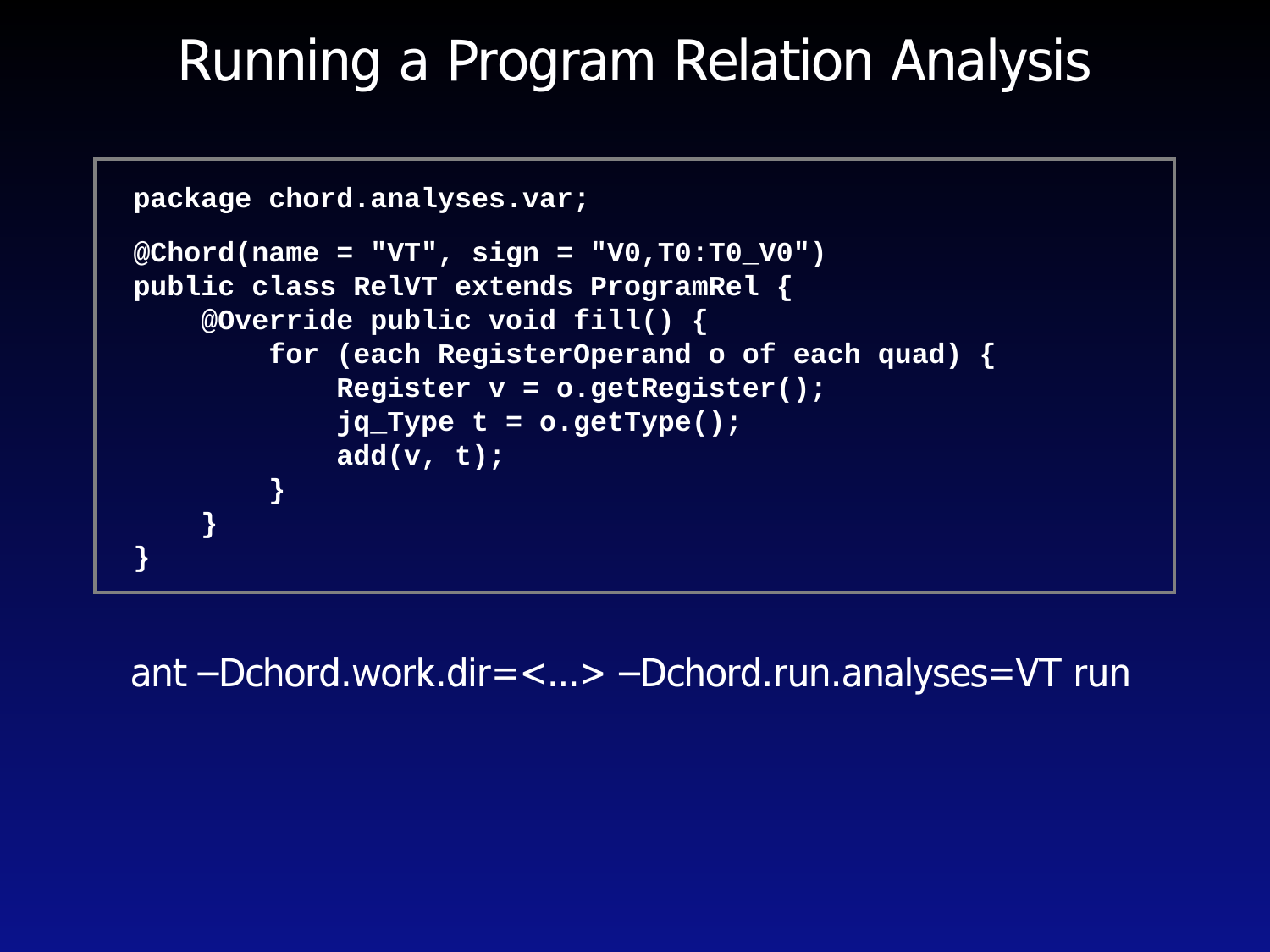

# Running a Program Relation Analysis
package chord.analyses.var;
@Chord(name = "VT", sign = "V0,T0:T0_V0")
public class RelVT extends ProgramRel {
    @Override public void fill() {
        for (each RegisterOperand o of each quad) {
            Register v = o.getRegister();
            jq_Type t = o.getType();
            add(v, t);
        }
    }
}
ant –Dchord.work.dir=<…> –Dchord.run.analyses=VT run